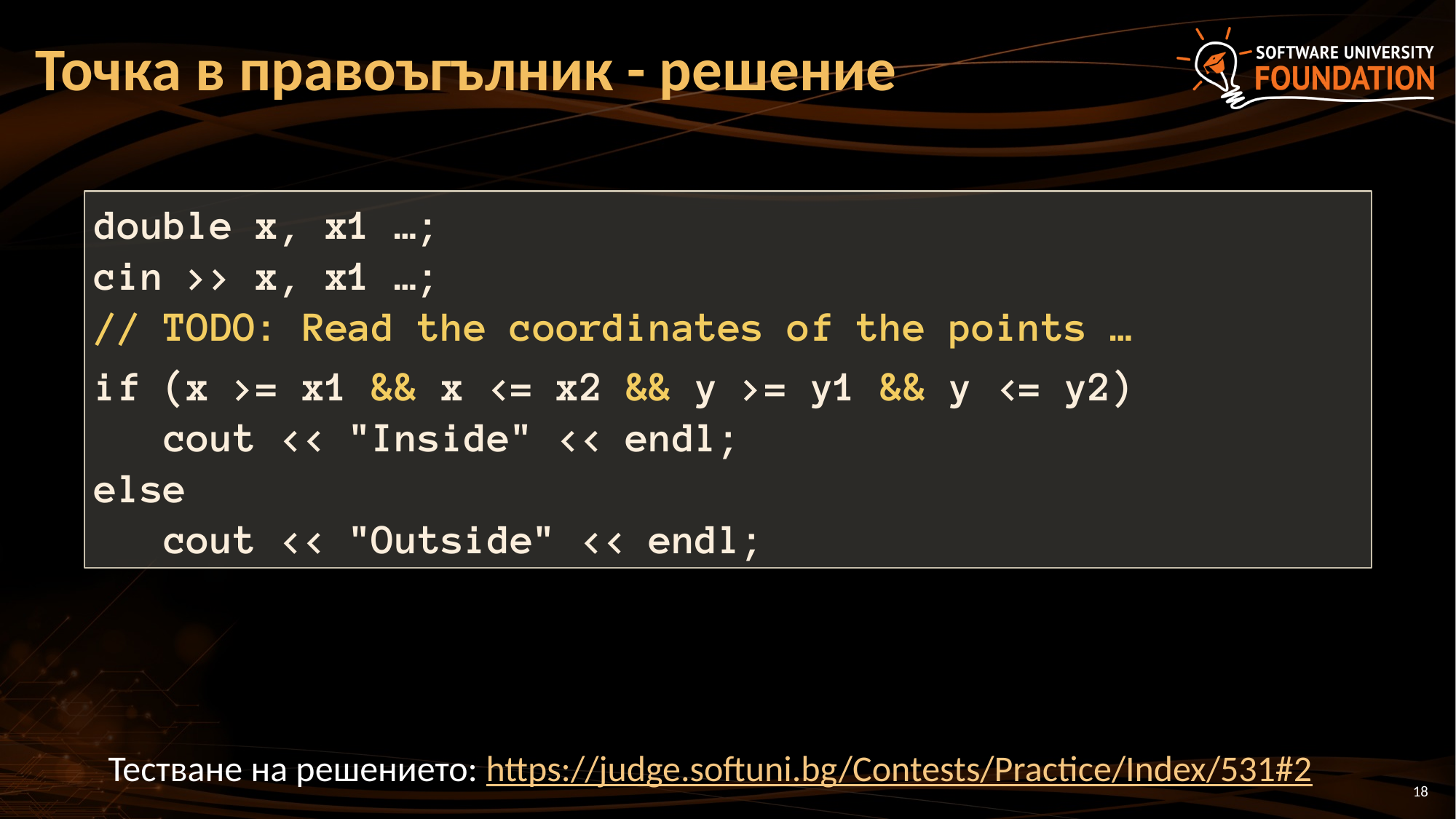

# Точка в правоъгълник - решение
double x, x1 …;
cin >> x, x1 …;
// TODO: Read the coordinates of the points …
if (x >= x1 && x <= x2 && y >= y1 && y <= y2)
   cout << "Inside" << endl;
else
   cout << "Outside" << endl;
Тестване на решението: https://judge.softuni.bg/Contests/Practice/Index/531#2
18